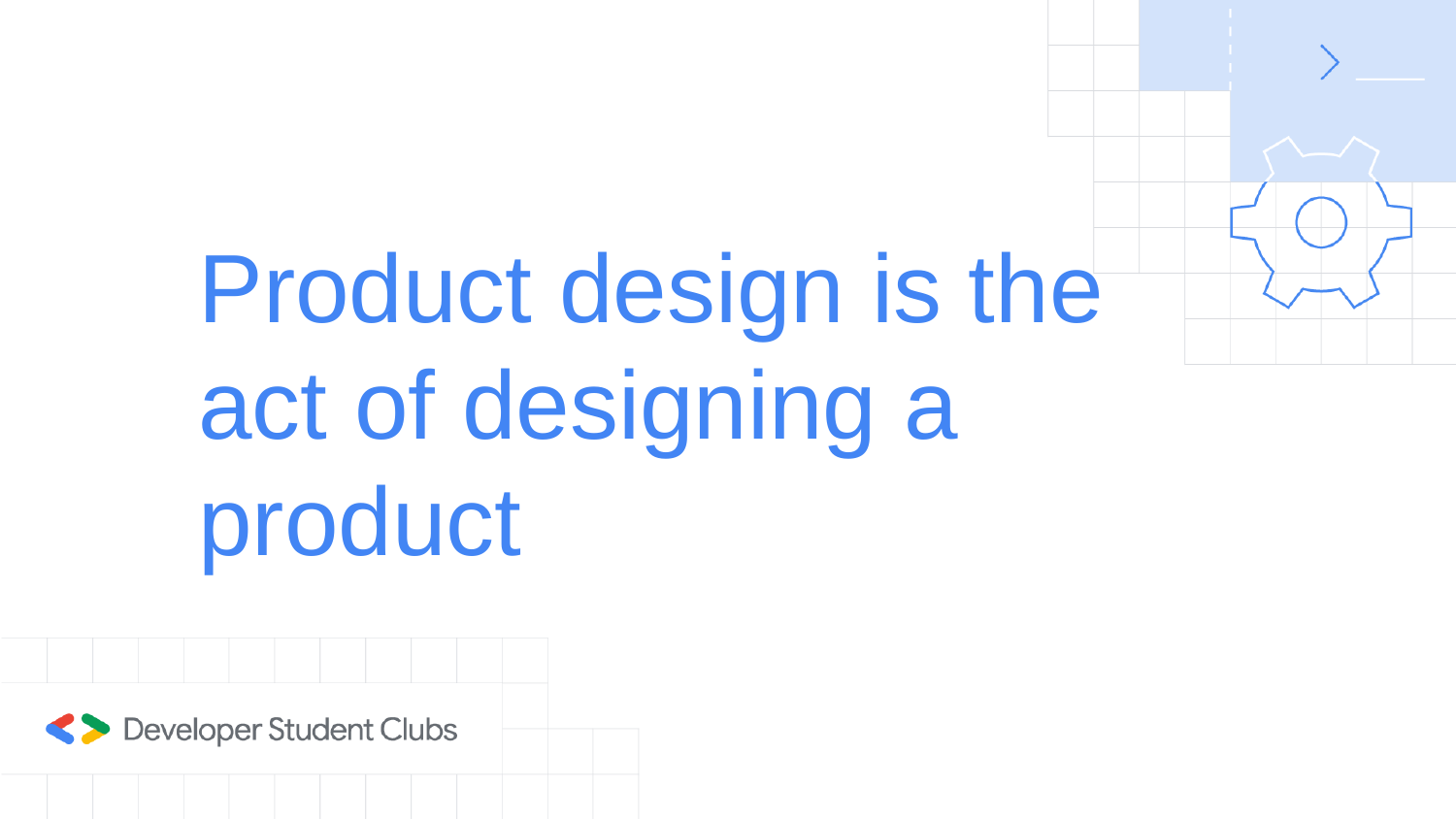

Product design is the act of designing a product